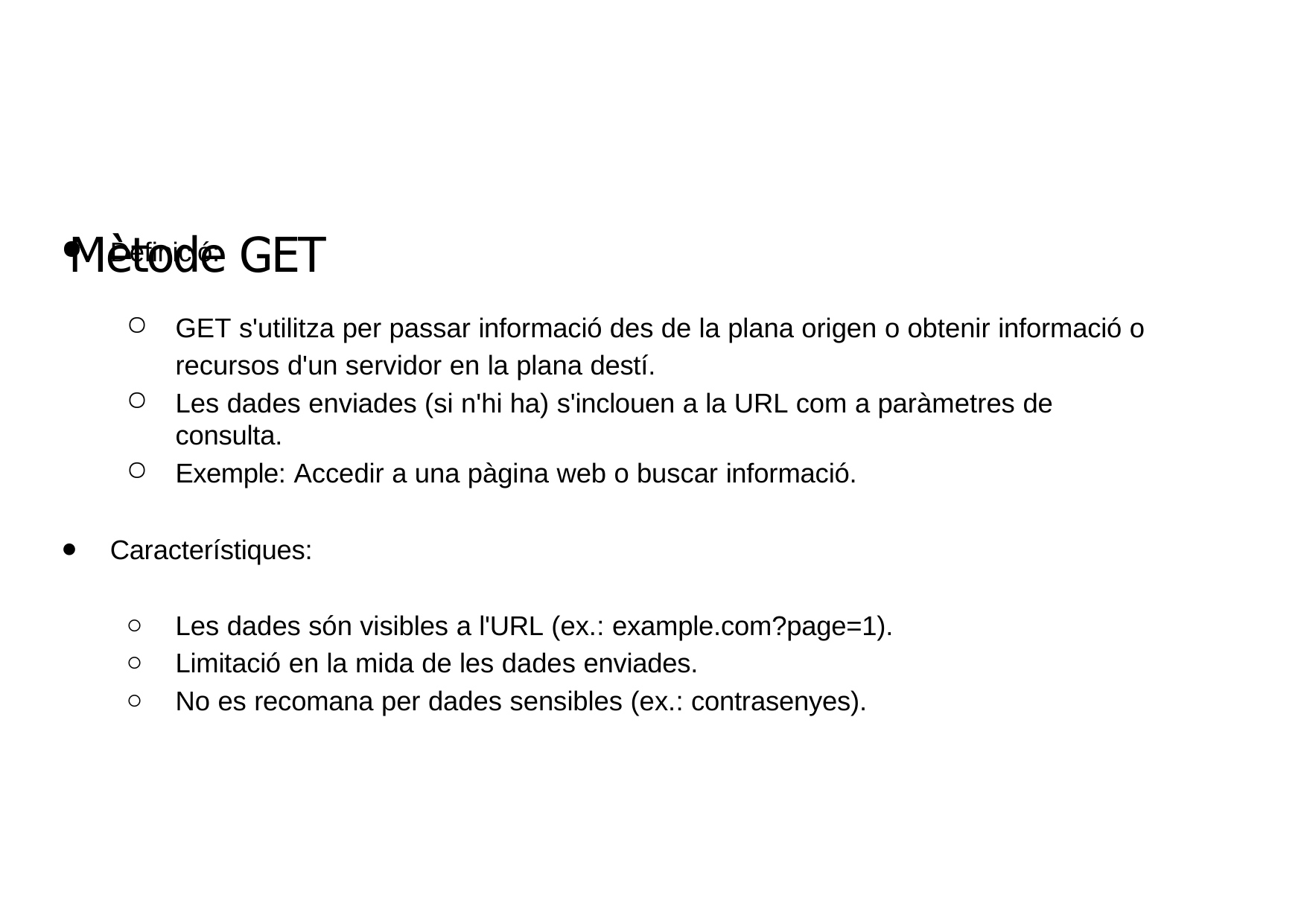

# Mètode GET
Definició:

GET s'utilitza per passar informació des de la plana origen o obtenir informació o recursos d'un servidor en la plana destí.
Les dades enviades (si n'hi ha) s'inclouen a la URL com a paràmetres de consulta.
Exemple: Accedir a una pàgina web o buscar informació.

Característiques:

Les dades són visibles a l'URL (ex.: example.com?page=1).
Limitació en la mida de les dades enviades.
No es recomana per dades sensibles (ex.: contrasenyes).